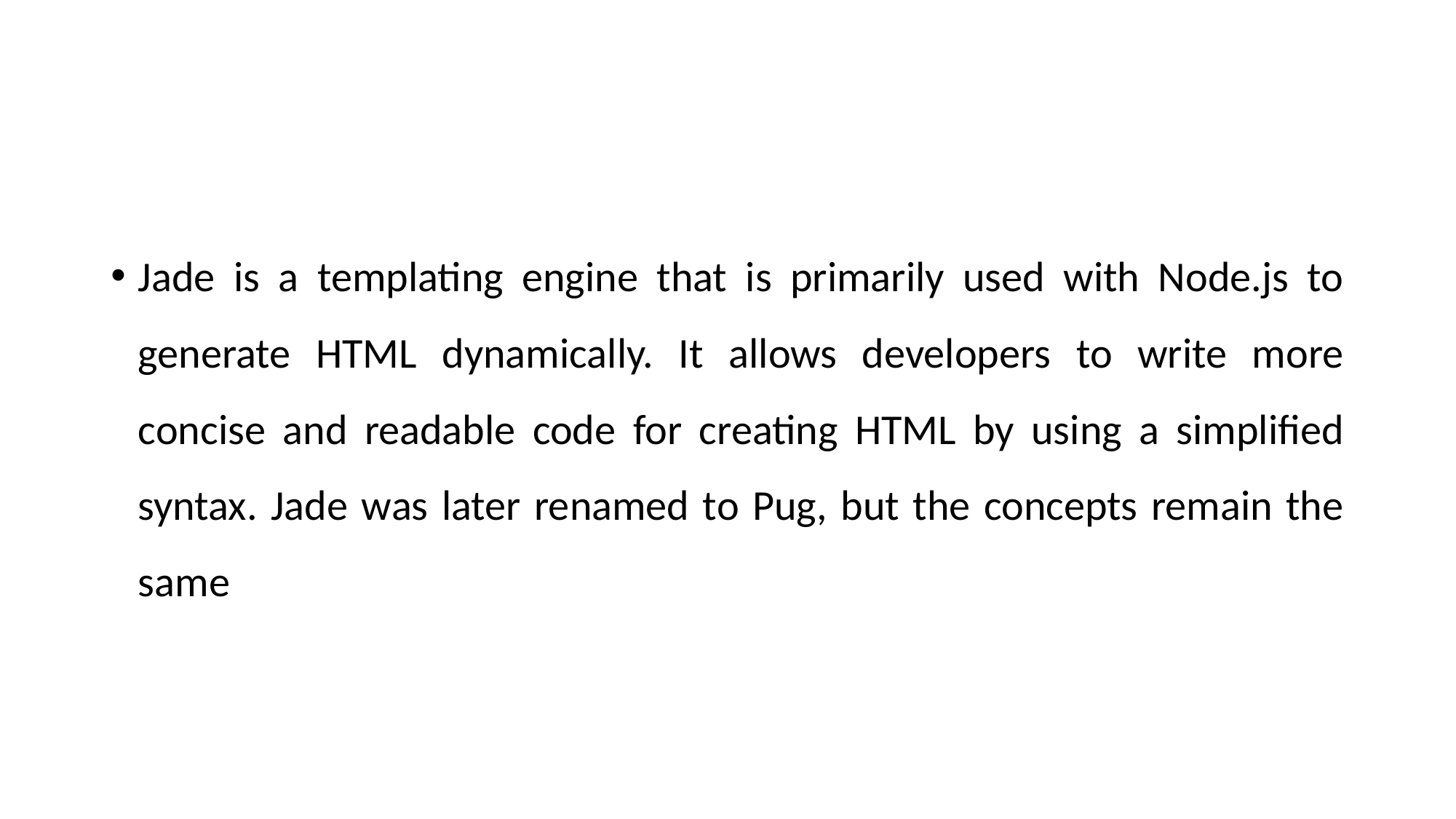

#
Jade is a templating engine that is primarily used with Node.js to generate HTML dynamically. It allows developers to write more concise and readable code for creating HTML by using a simplified syntax. Jade was later renamed to Pug, but the concepts remain the same